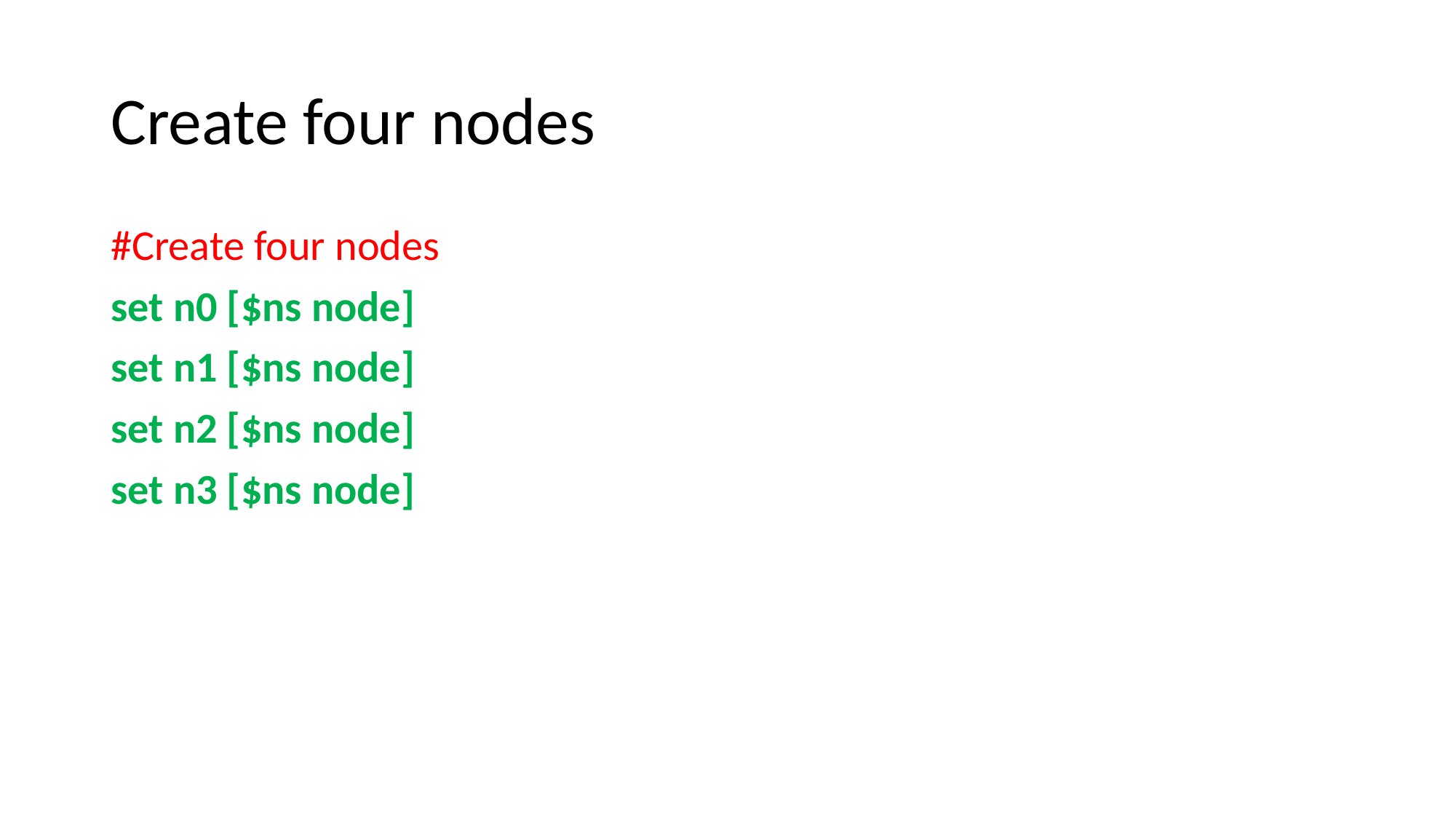

# Create four nodes
#Create four nodes
set n0 [$ns node]
set n1 [$ns node]
set n2 [$ns node]
set n3 [$ns node]